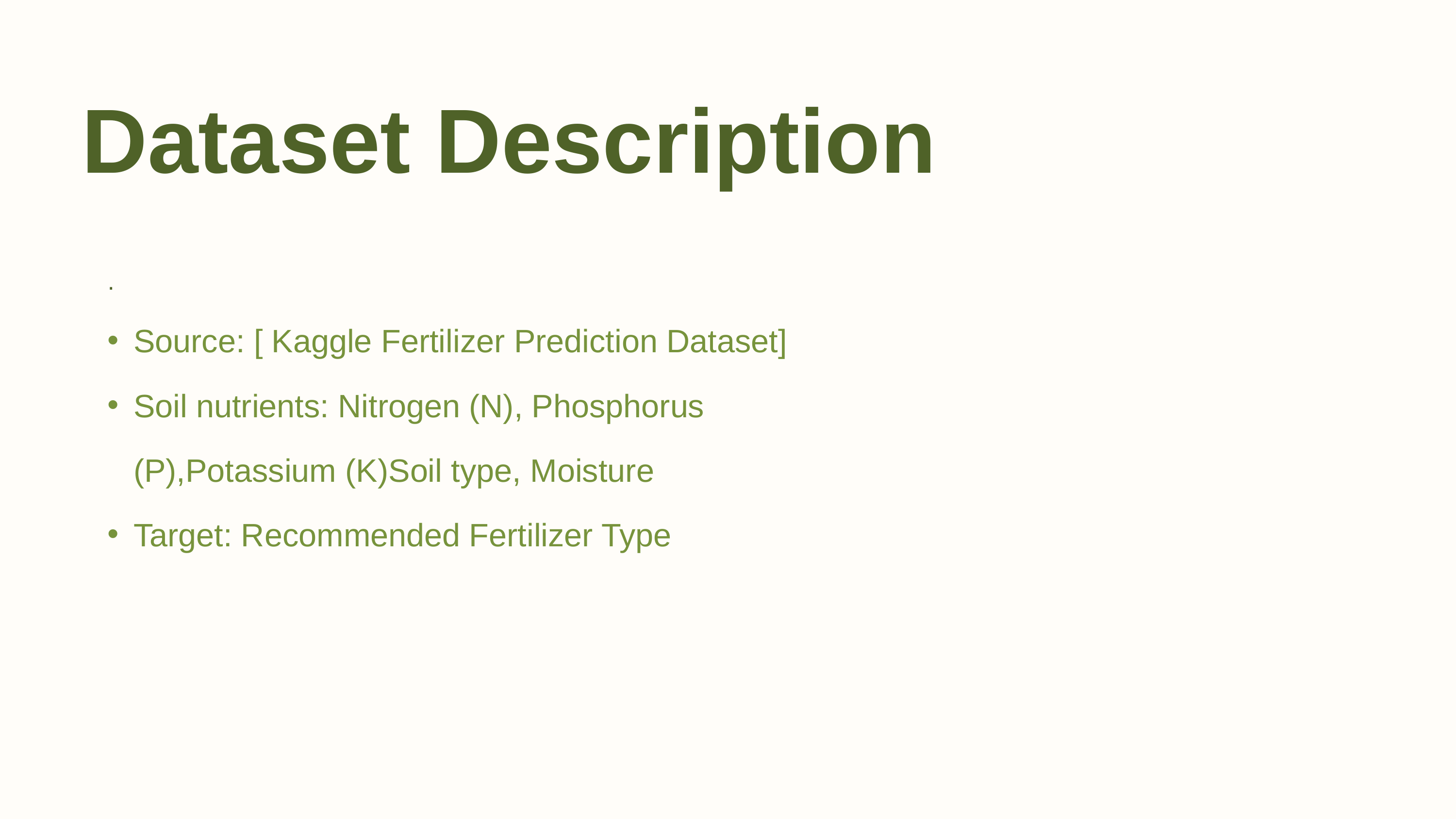

Dataset Description

.
Source: [ Kaggle Fertilizer Prediction Dataset]
Soil nutrients: Nitrogen (N), Phosphorus (P),Potassium (K)Soil type, Moisture
Target: Recommended Fertilizer Type